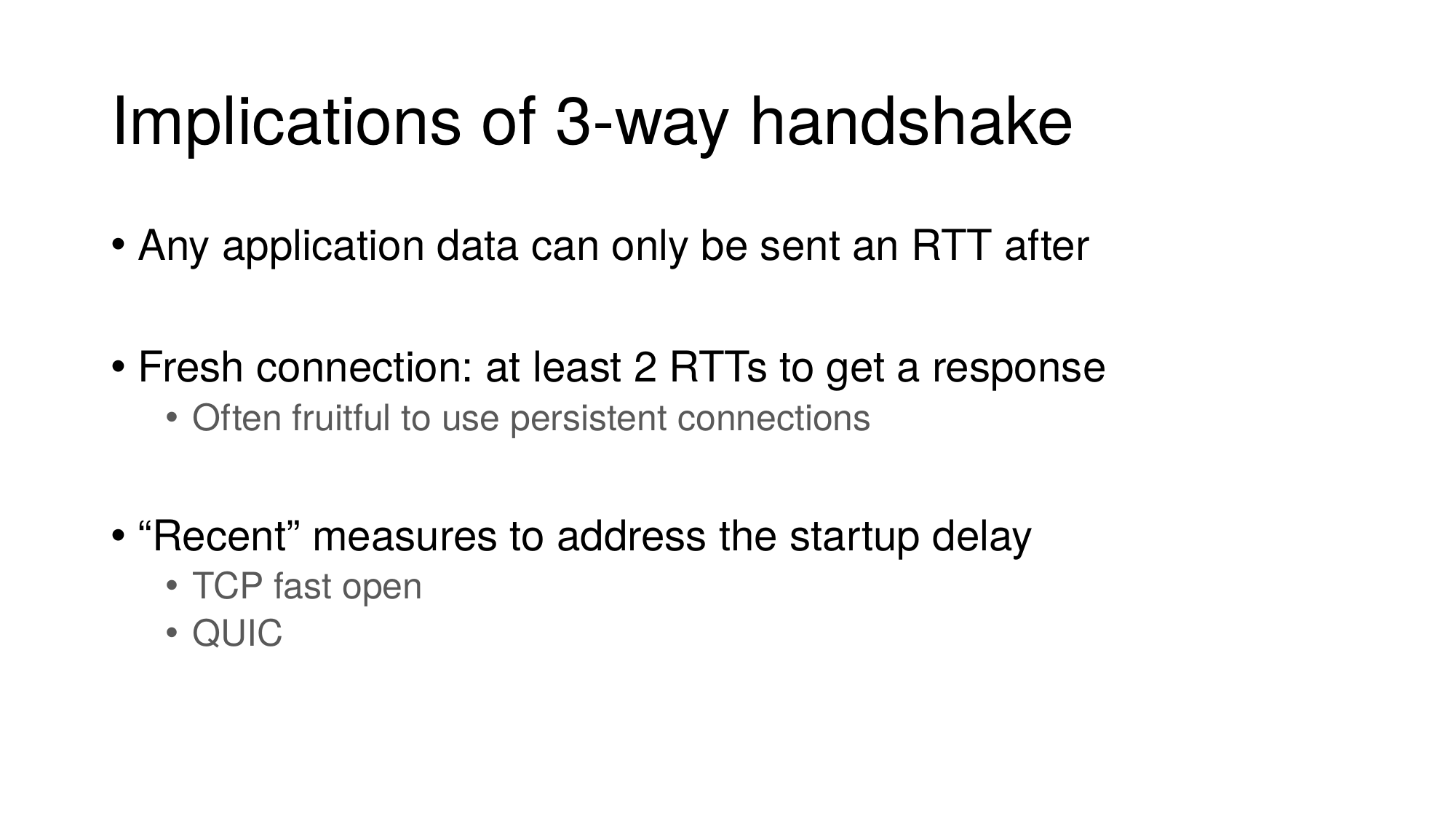

# Implications of 3-way handshake
Any application data can only be sent an RTT after

Fresh connection: at least 2 RTTs to get a response
Often fruitful to use persistent connections

“Recent” measures to address the startup delay
TCP fast open
QUIC